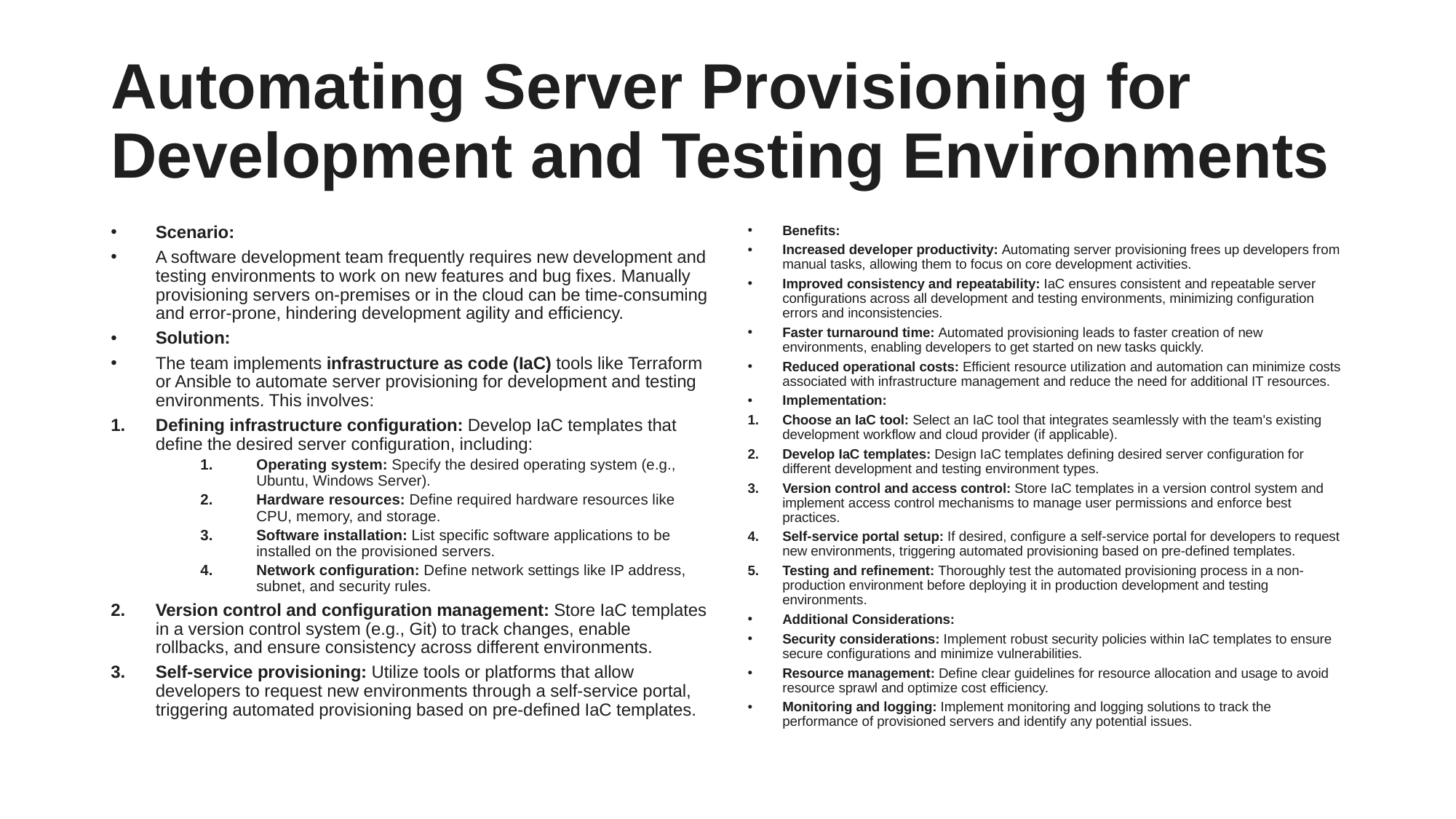

# Automating Server Provisioning for Development and Testing Environments
Scenario:
A software development team frequently requires new development and testing environments to work on new features and bug fixes. Manually provisioning servers on-premises or in the cloud can be time-consuming and error-prone, hindering development agility and efficiency.
Solution:
The team implements infrastructure as code (IaC) tools like Terraform or Ansible to automate server provisioning for development and testing environments. This involves:
Defining infrastructure configuration: Develop IaC templates that define the desired server configuration, including:
Operating system: Specify the desired operating system (e.g., Ubuntu, Windows Server).
Hardware resources: Define required hardware resources like CPU, memory, and storage.
Software installation: List specific software applications to be installed on the provisioned servers.
Network configuration: Define network settings like IP address, subnet, and security rules.
Version control and configuration management: Store IaC templates in a version control system (e.g., Git) to track changes, enable rollbacks, and ensure consistency across different environments.
Self-service provisioning: Utilize tools or platforms that allow developers to request new environments through a self-service portal, triggering automated provisioning based on pre-defined IaC templates.

Benefits:
Increased developer productivity: Automating server provisioning frees up developers from manual tasks, allowing them to focus on core development activities.
Improved consistency and repeatability: IaC ensures consistent and repeatable server configurations across all development and testing environments, minimizing configuration errors and inconsistencies.
Faster turnaround time: Automated provisioning leads to faster creation of new environments, enabling developers to get started on new tasks quickly.
Reduced operational costs: Efficient resource utilization and automation can minimize costs associated with infrastructure management and reduce the need for additional IT resources.
Implementation:
Choose an IaC tool: Select an IaC tool that integrates seamlessly with the team's existing development workflow and cloud provider (if applicable).
Develop IaC templates: Design IaC templates defining desired server configuration for different development and testing environment types.
Version control and access control: Store IaC templates in a version control system and implement access control mechanisms to manage user permissions and enforce best practices.
Self-service portal setup: If desired, configure a self-service portal for developers to request new environments, triggering automated provisioning based on pre-defined templates.
Testing and refinement: Thoroughly test the automated provisioning process in a non-production environment before deploying it in production development and testing environments.
Additional Considerations:
Security considerations: Implement robust security policies within IaC templates to ensure secure configurations and minimize vulnerabilities.
Resource management: Define clear guidelines for resource allocation and usage to avoid resource sprawl and optimize cost efficiency.
Monitoring and logging: Implement monitoring and logging solutions to track the performance of provisioned servers and identify any potential issues.